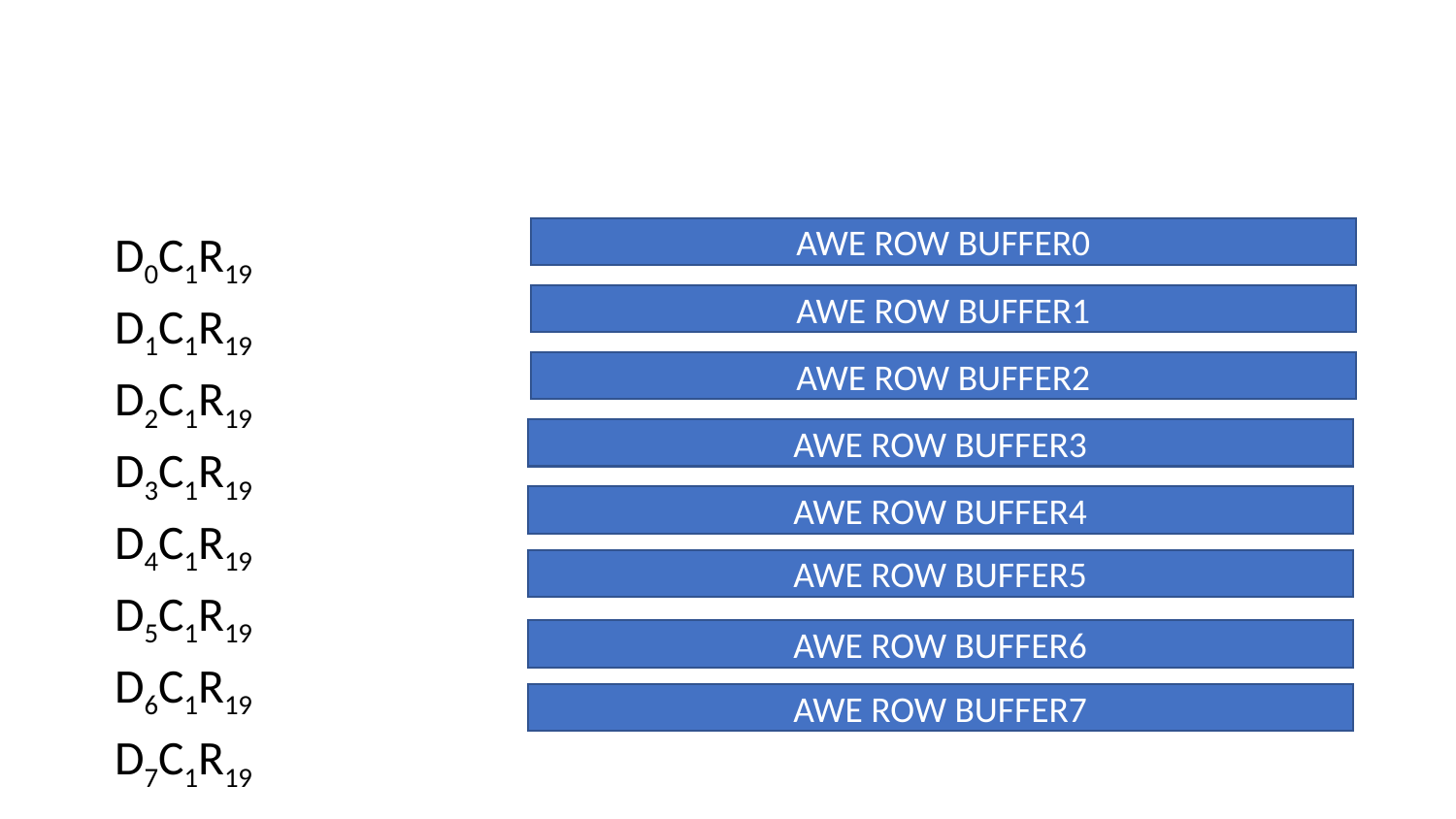

#
D0C1R19
D1C1R19
D2C1R19
D3C1R19
D4C1R19
D5C1R19
D6C1R19
D7C1R19
AWE ROW BUFFER0
AWE ROW BUFFER1
AWE ROW BUFFER2
AWE ROW BUFFER3
AWE ROW BUFFER4
AWE ROW BUFFER5
AWE ROW BUFFER6
AWE ROW BUFFER7